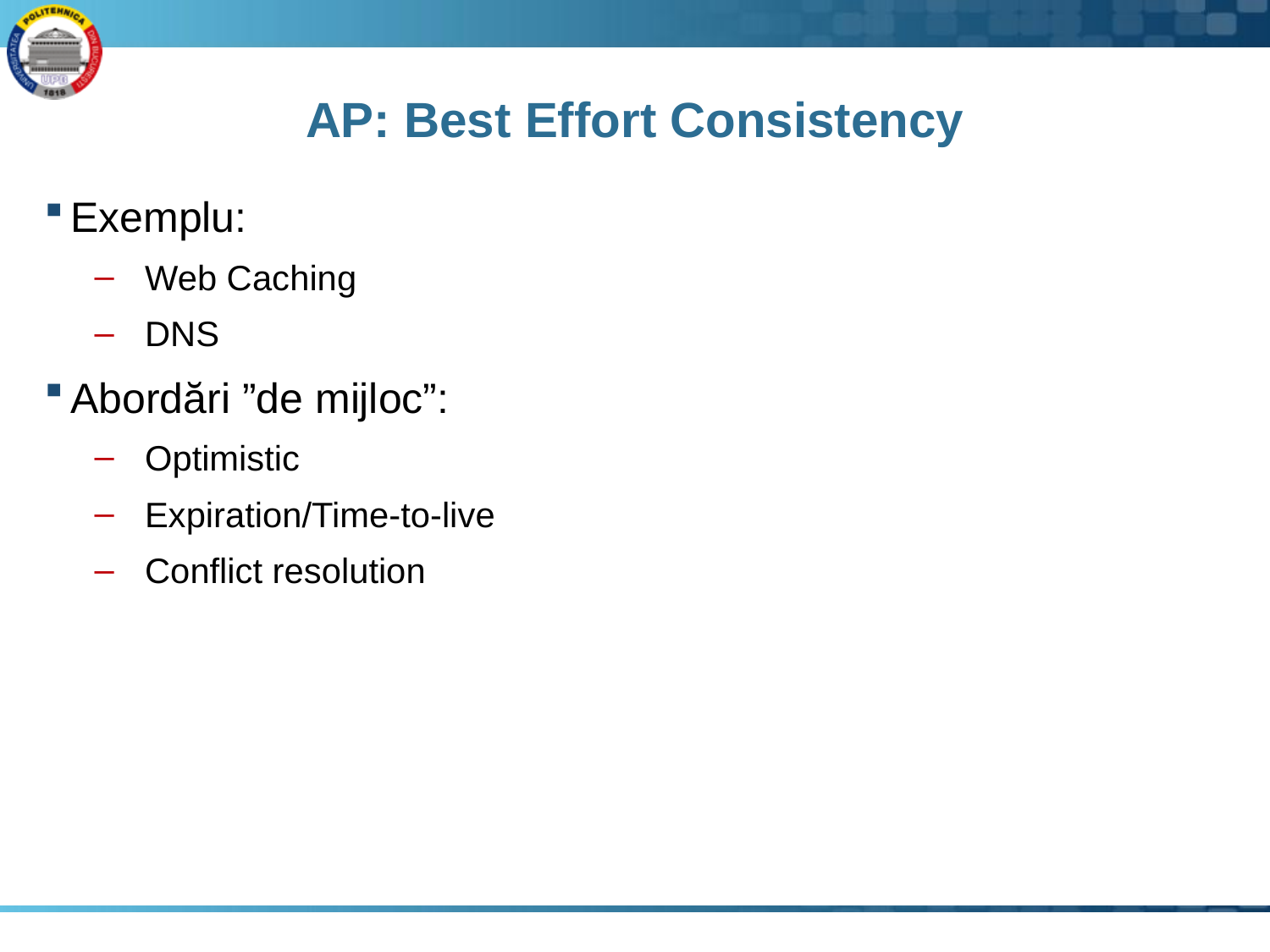

# AP: Best Effort Consistency
Exemplu:
Web Caching
DNS
Abordări ”de mijloc”:
Optimistic
Expiration/Time-to-live
Conflict resolution